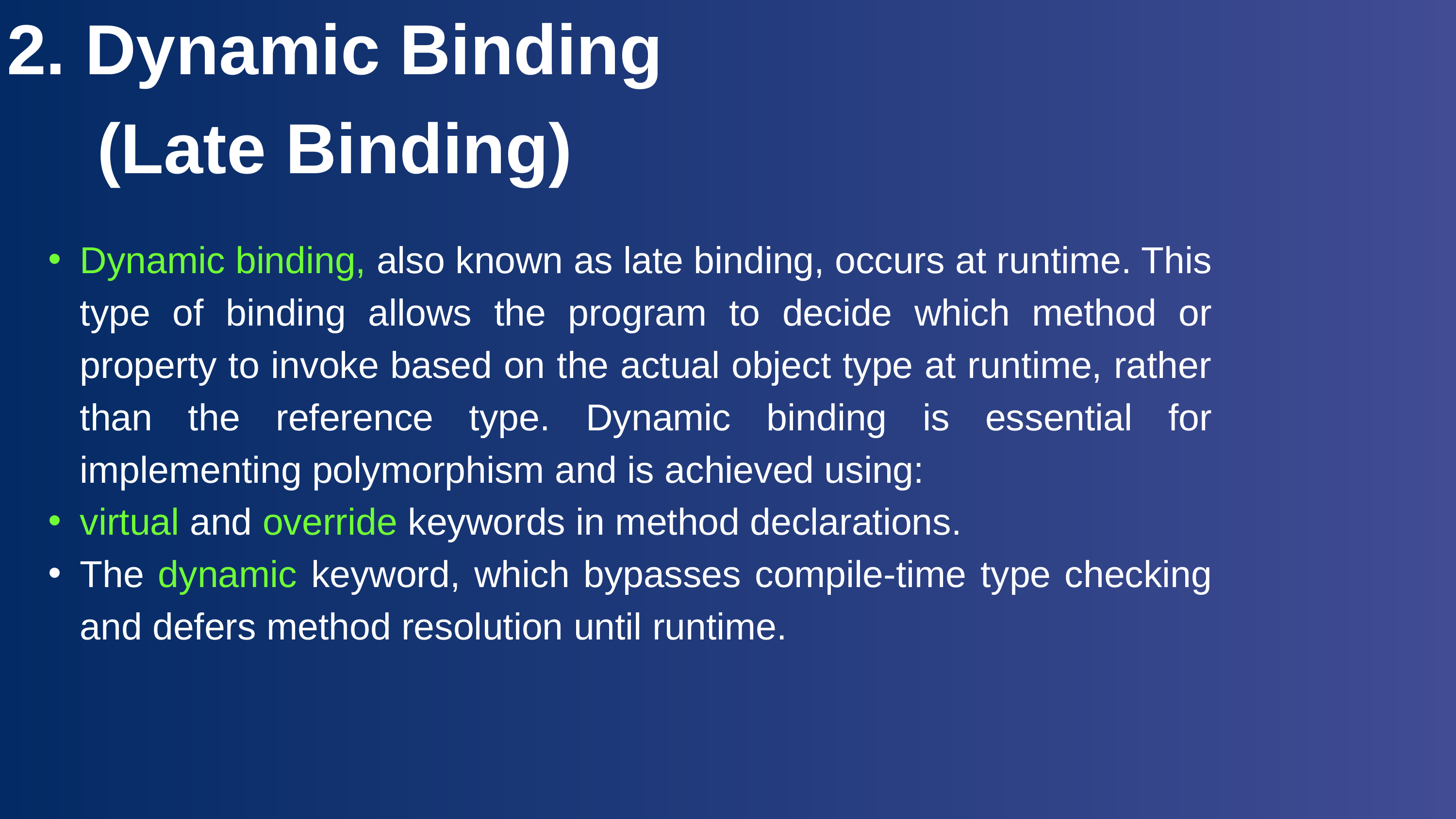

2. Dynamic Binding (Late Binding)
Dynamic binding, also known as late binding, occurs at runtime. This type of binding allows the program to decide which method or property to invoke based on the actual object type at runtime, rather than the reference type. Dynamic binding is essential for implementing polymorphism and is achieved using:
virtual and override keywords in method declarations.
The dynamic keyword, which bypasses compile-time type checking and defers method resolution until runtime.